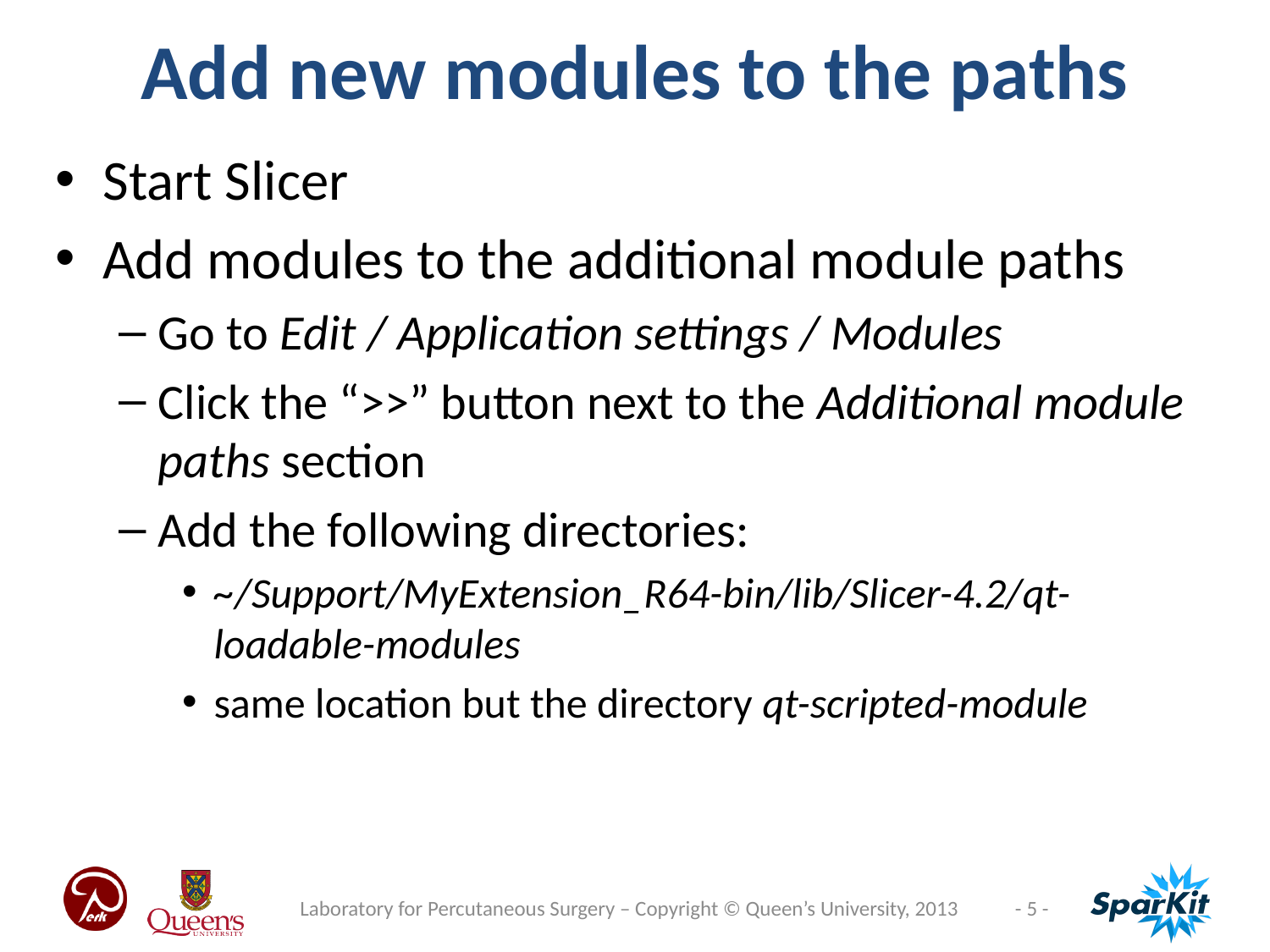

Add new modules to the paths
Start Slicer
Add modules to the additional module paths
Go to Edit / Application settings / Modules
Click the “>>” button next to the Additional module paths section
Add the following directories:
~/Support/MyExtension_R64-bin/lib/Slicer-4.2/qt-loadable-modules
same location but the directory qt-scripted-module

Laboratory for Percutaneous Surgery – Copyright © Queen’s University, 2013
- 5 -